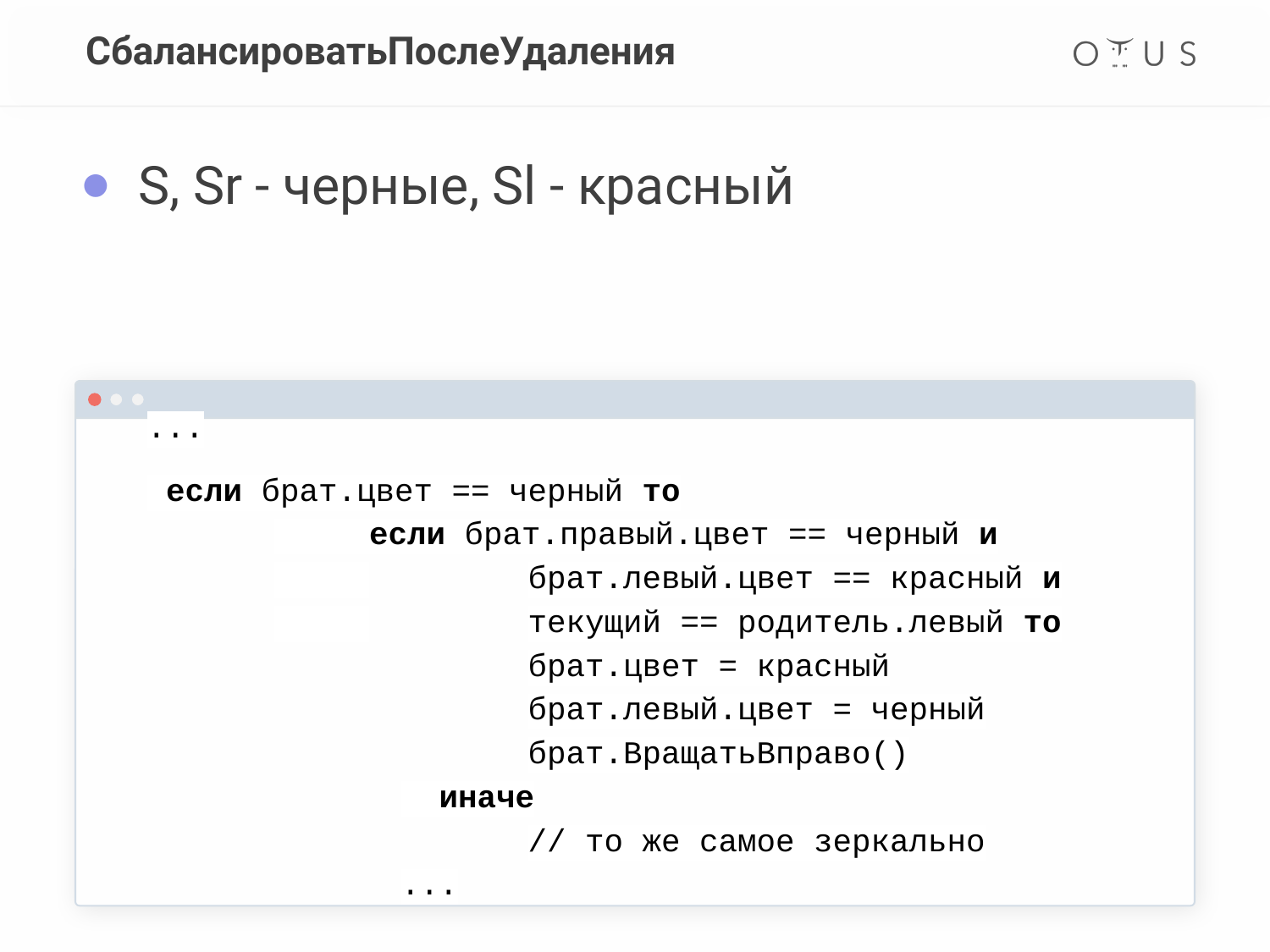

# СбалансироватьПослеУдаления
S, Sr - черные, Sl - красный

...
 если брат.цвет == черный то
	     если брат.правый.цвет == черный и
	     		брат.левый.цвет == красный и
	     		текущий == родитель.левый то
			брат.цвет = красный
			брат.левый.цвет = черный
			брат.ВращатьВправо()
		  иначе
			// то же самое зеркально
		...